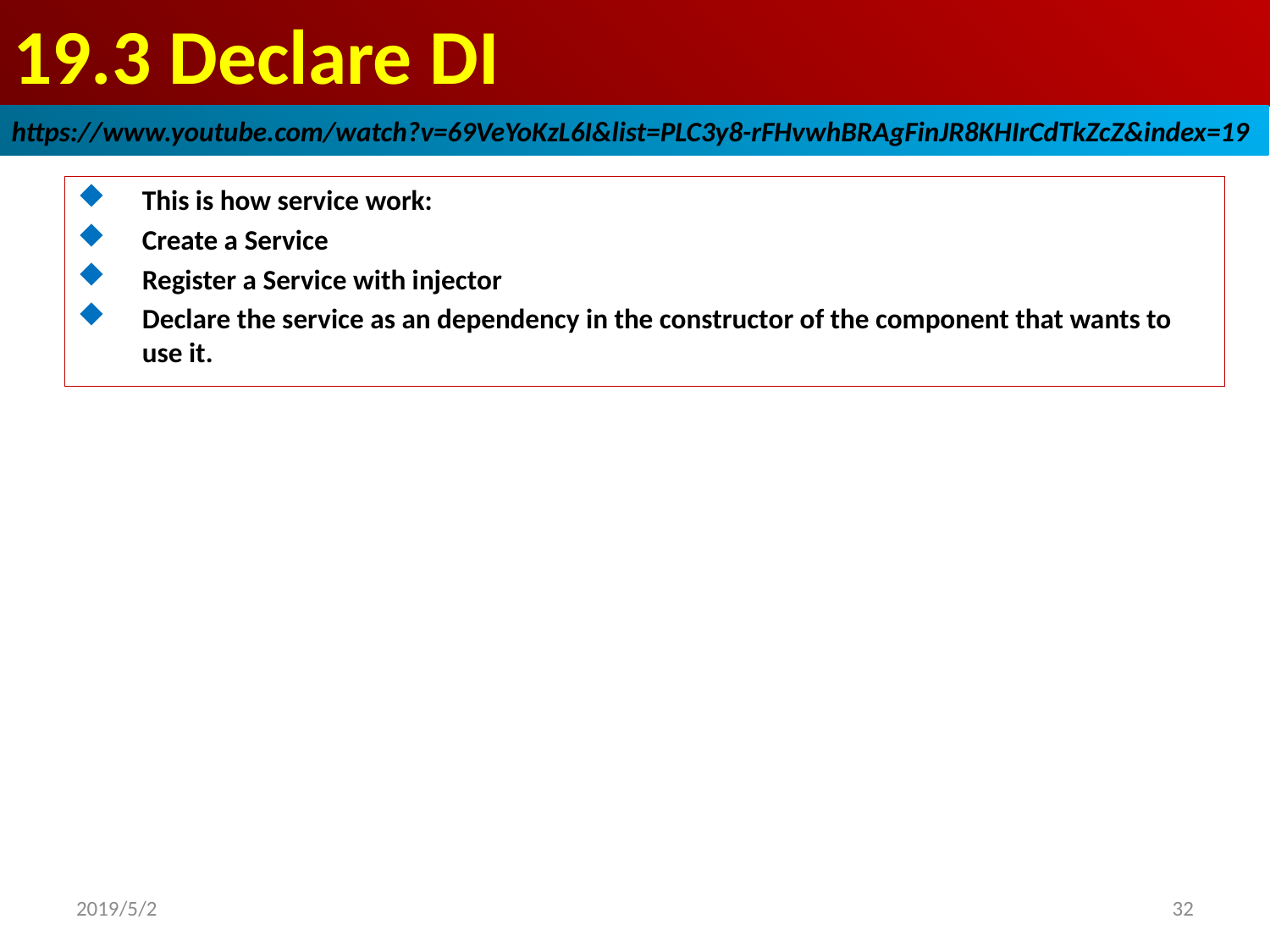

# 19.3 Declare DI
https://www.youtube.com/watch?v=69VeYoKzL6I&list=PLC3y8-rFHvwhBRAgFinJR8KHIrCdTkZcZ&index=19
This is how service work:
Create a Service
Register a Service with injector
Declare the service as an dependency in the constructor of the component that wants to use it.
32
2019/5/2